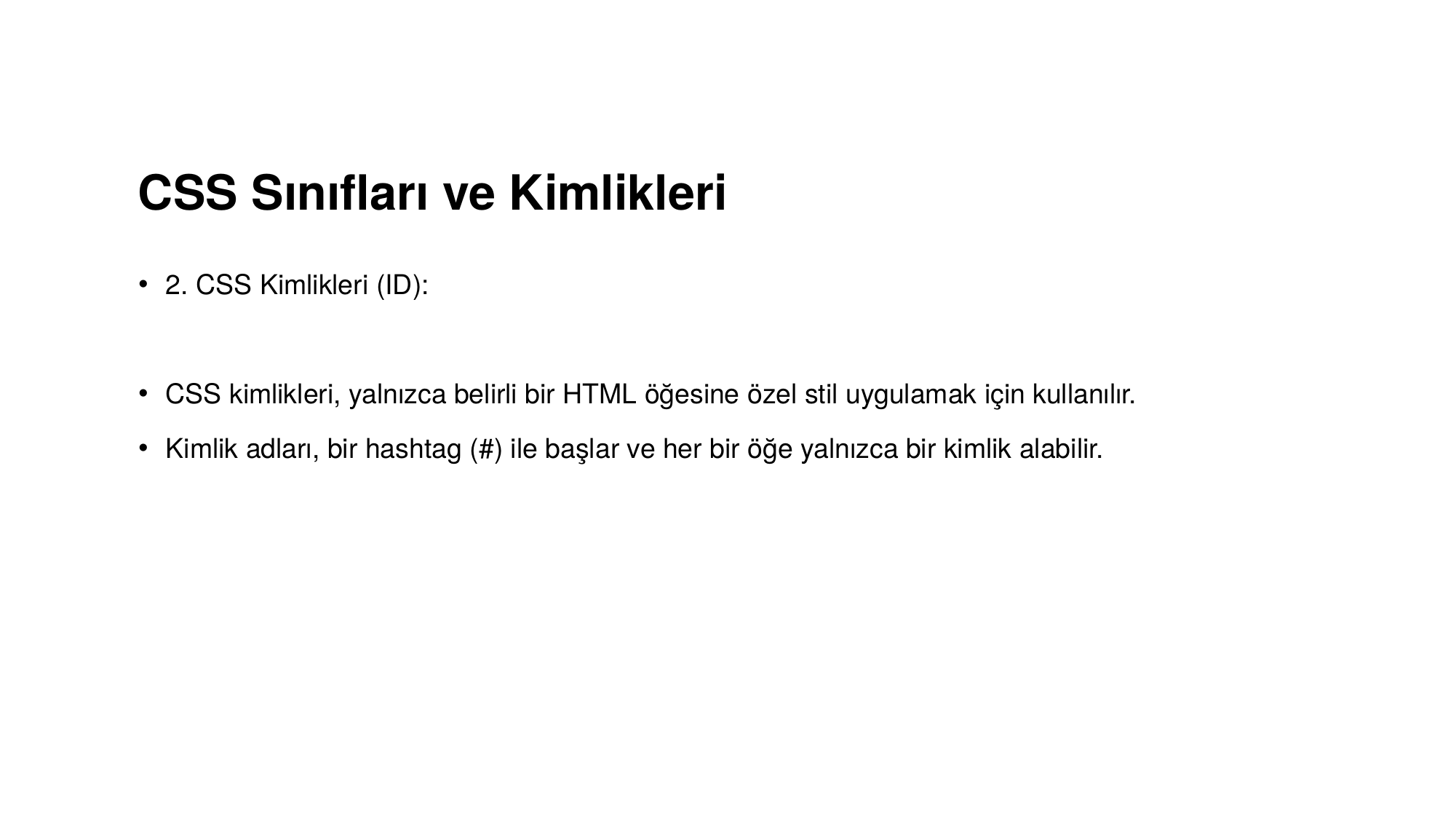

# CSS Sınıfları ve Kimlikleri
2. CSS Kimlikleri (ID):

CSS kimlikleri, yalnızca belirli bir HTML öğesine özel stil uygulamak için kullanılır.
Kimlik adları, bir hashtag (#) ile başlar ve her bir öğe yalnızca bir kimlik alabilir.